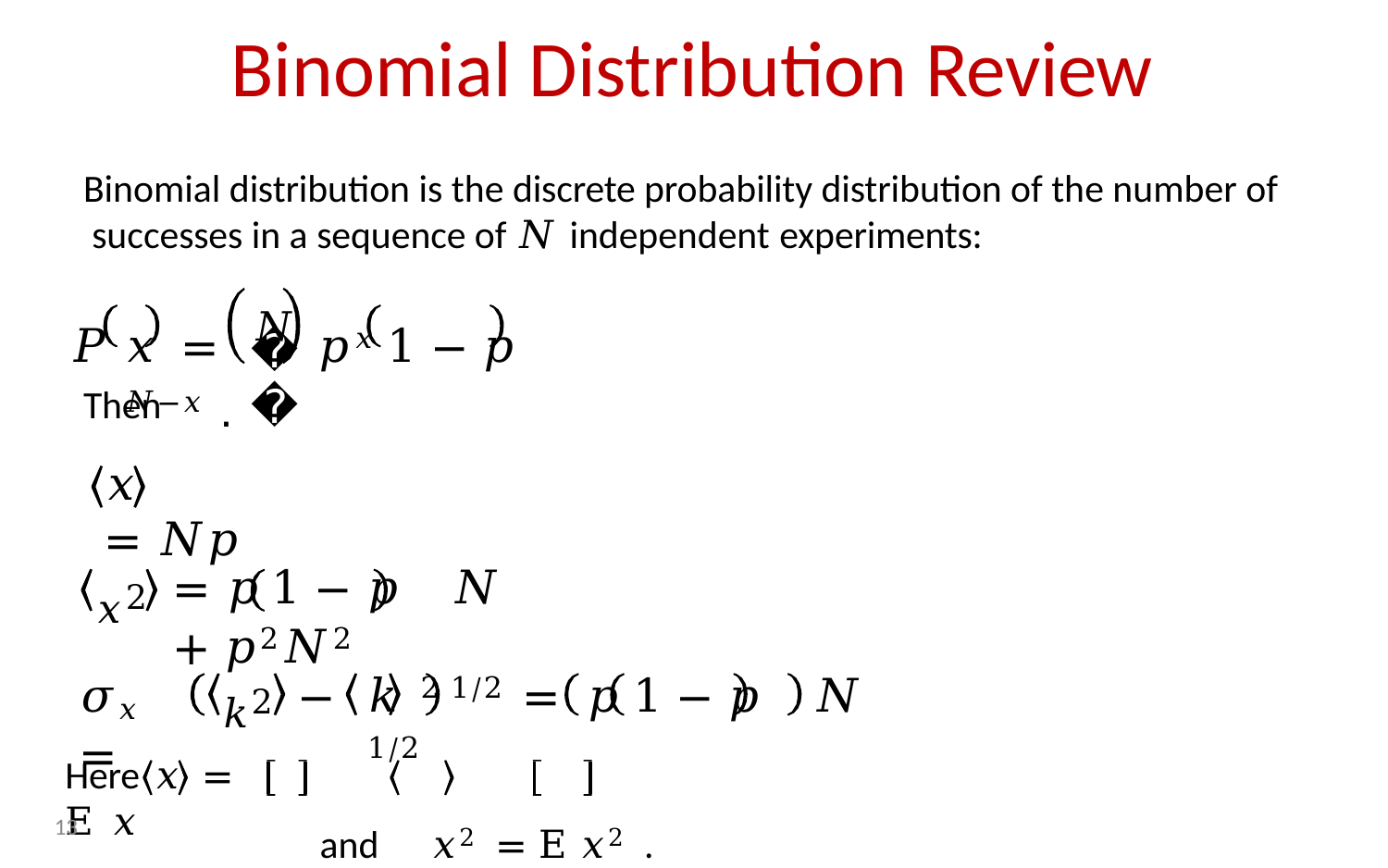

# Binomial Distribution Review
Binomial distribution is the discrete probability distribution of the number of  successes in a sequence of 𝑁 independent experiments:

𝑃	𝑥	=	𝑁	𝑝𝑥	1 − 𝑝	𝑁−𝑥 .

𝑥
Then
𝑥	= 𝑁𝑝

𝑥2
= 𝑝	1 − 𝑝	𝑁 + 𝑝2𝑁2

𝑘2
𝜎𝑥 =
−	𝑘 2	1/2 =	𝑝	1 − 𝑝	𝑁	1/2
and	𝑥2	= E 𝑥2 .

Here 𝑥	= E 𝑥

13